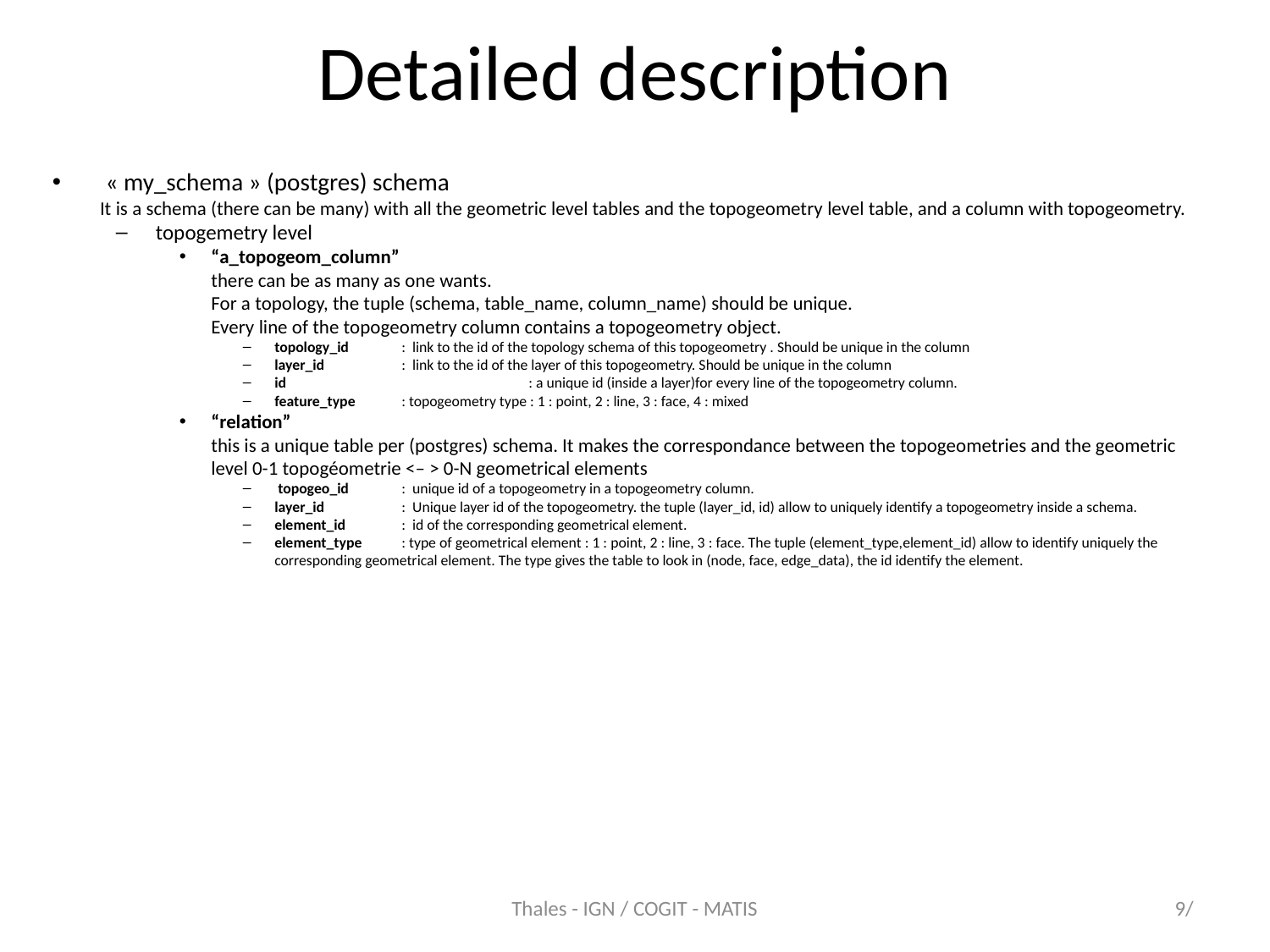

Detailed description

 « my_schema » (postgres) schema
It is a schema (there can be many) with all the geometric level tables and the topogeometry level table, and a column with topogeometry.
topogemetry level
“a_topogeom_column”
there can be as many as one wants.
For a topology, the tuple (schema, table_name, column_name) should be unique.
Every line of the topogeometry column contains a topogeometry object.
topology_id	:  link to the id of the topology schema of this topogeometry . Should be unique in the column
layer_id	:  link to the id of the layer of this topogeometry. Should be unique in the column
id		: a unique id (inside a layer)for every line of the topogeometry column.
feature_type	: topogeometry type : 1 : point, 2 : line, 3 : face, 4 : mixed
“relation”
this is a unique table per (postgres) schema. It makes the correspondance between the topogeometries and the geometric level 0-1 topogéometrie <– > 0-N geometrical elements
 topogeo_id	:  unique id of a topogeometry in a topogeometry column.
layer_id	:  Unique layer id of the topogeometry. the tuple (layer_id, id) allow to uniquely identify a topogeometry inside a schema.
element_id	:  id of the corresponding geometrical element.
element_type	: type of geometrical element : 1 : point, 2 : line, 3 : face. The tuple (element_type,element_id) allow to identify uniquely the corresponding geometrical element. The type gives the table to look in (node, face, edge_data), the id identify the element.

Thales - IGN / COGIT - MATIS
9/